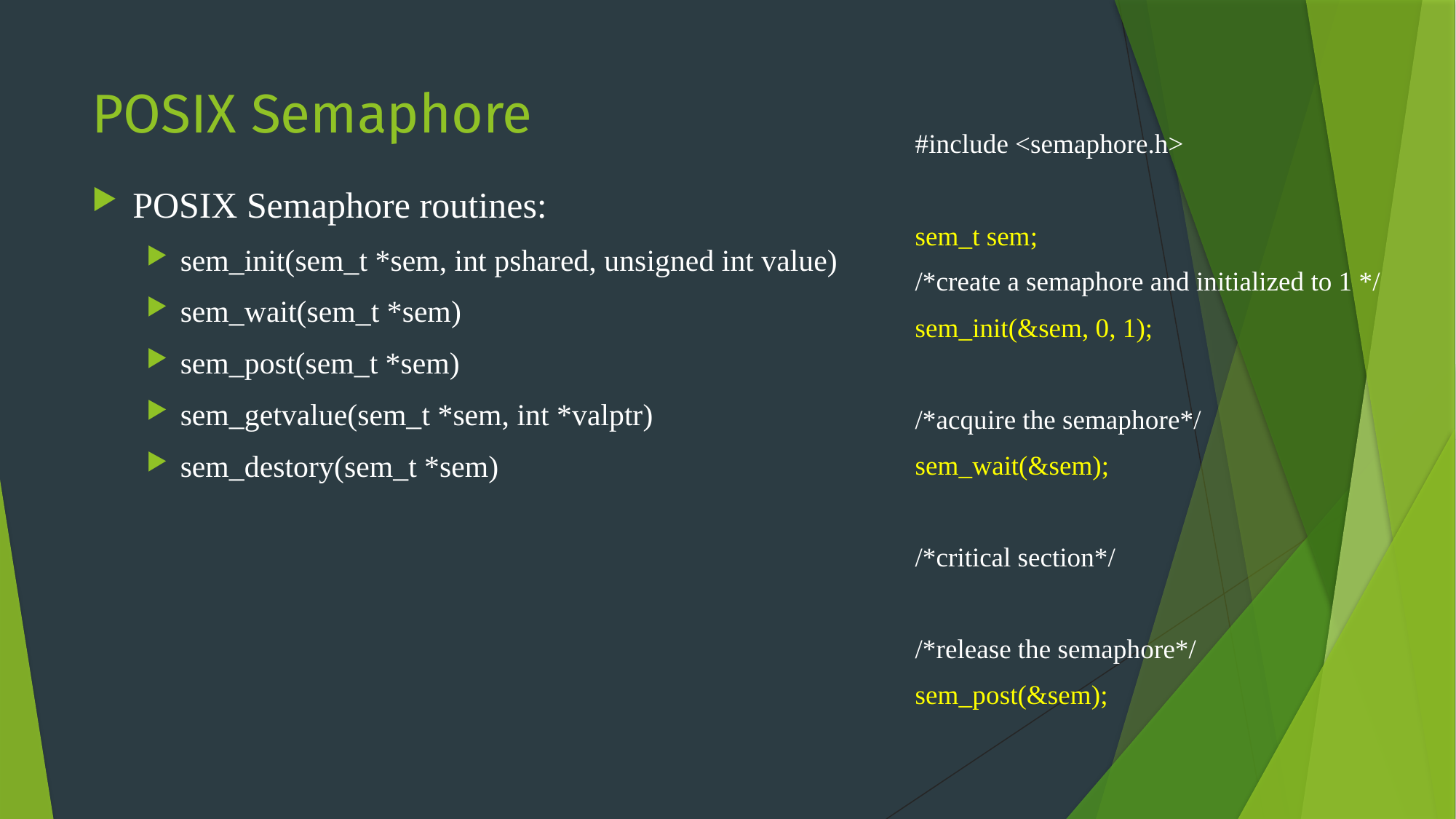

# POSIX Semaphore
#include <semaphore.h>

sem_t sem;
/*create a semaphore and initialized to 1 */
sem_init(&sem, 0, 1);

/*acquire the semaphore*/
sem_wait(&sem);

/*critical section*/

/*release the semaphore*/
sem_post(&sem);

POSIX Semaphore routines:
sem_init(sem_t *sem, int pshared, unsigned int value)
sem_wait(sem_t *sem)
sem_post(sem_t *sem)
sem_getvalue(sem_t *sem, int *valptr)
sem_destory(sem_t *sem)